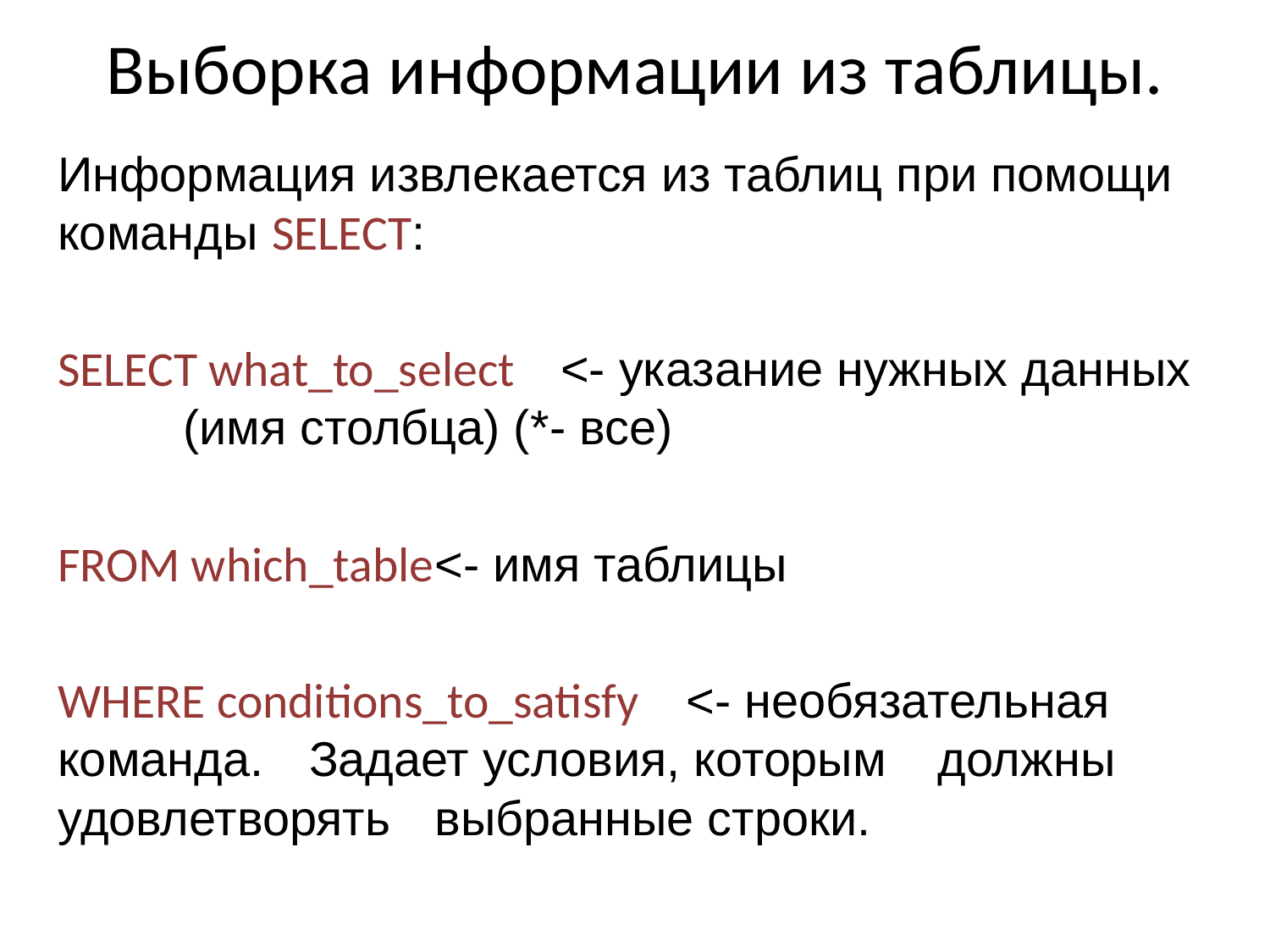

# Выборка информации из таблицы.
Информация извлекается из таблиц при помощи команды SELECT:

SELECT what_to_select		<- указание нужных данных 						(имя столбца) (*- все)

FROM which_table			<- имя таблицы

WHERE conditions_to_satisfy	<- необязательная команда. 						Задает условия, которым 						должны удовлетворять 						выбранные строки.